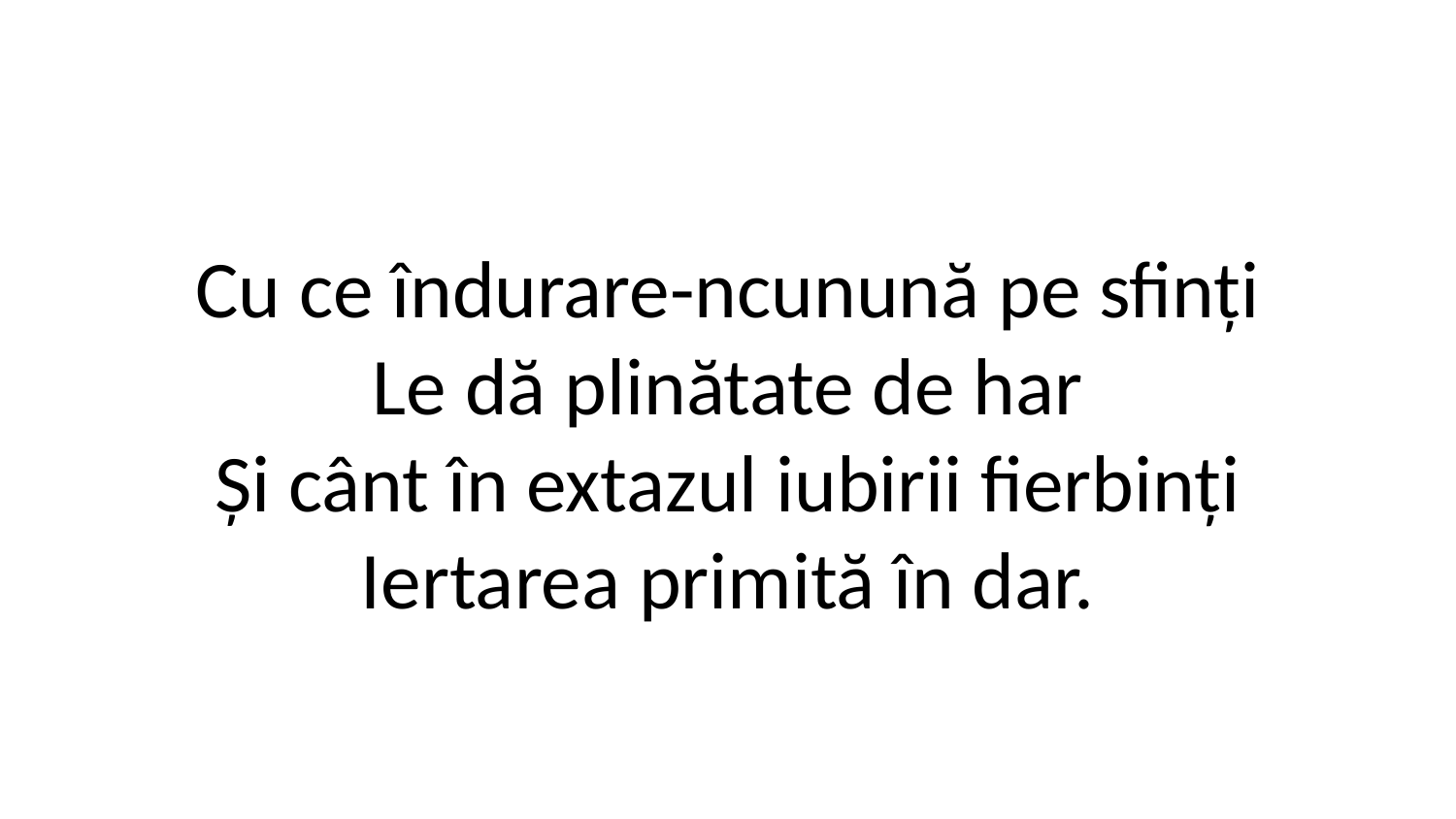

Cu ce îndurare-ncunună pe sfinți
Le dă plinătate de har
Și cânt în extazul iubirii fierbinți
Iertarea primită în dar.